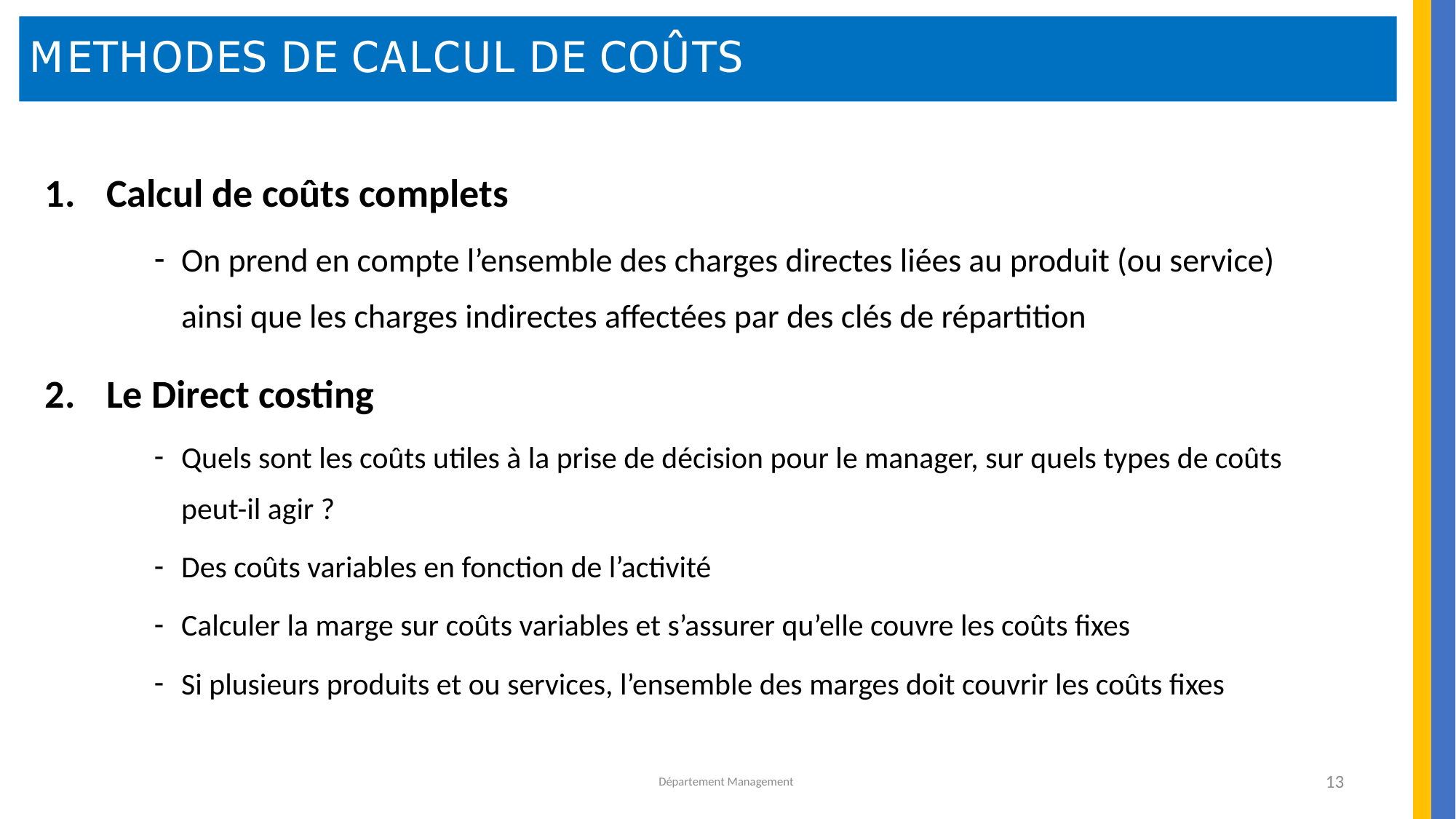

METHODES DE CALCUL DE COÛTS
Calcul de coûts complets
On prend en compte l’ensemble des charges directes liées au produit (ou service) ainsi que les charges indirectes affectées par des clés de répartition
Le Direct costing
Quels sont les coûts utiles à la prise de décision pour le manager, sur quels types de coûts peut-il agir ?
Des coûts variables en fonction de l’activité
Calculer la marge sur coûts variables et s’assurer qu’elle couvre les coûts fixes
Si plusieurs produits et ou services, l’ensemble des marges doit couvrir les coûts fixes

Département Management
13